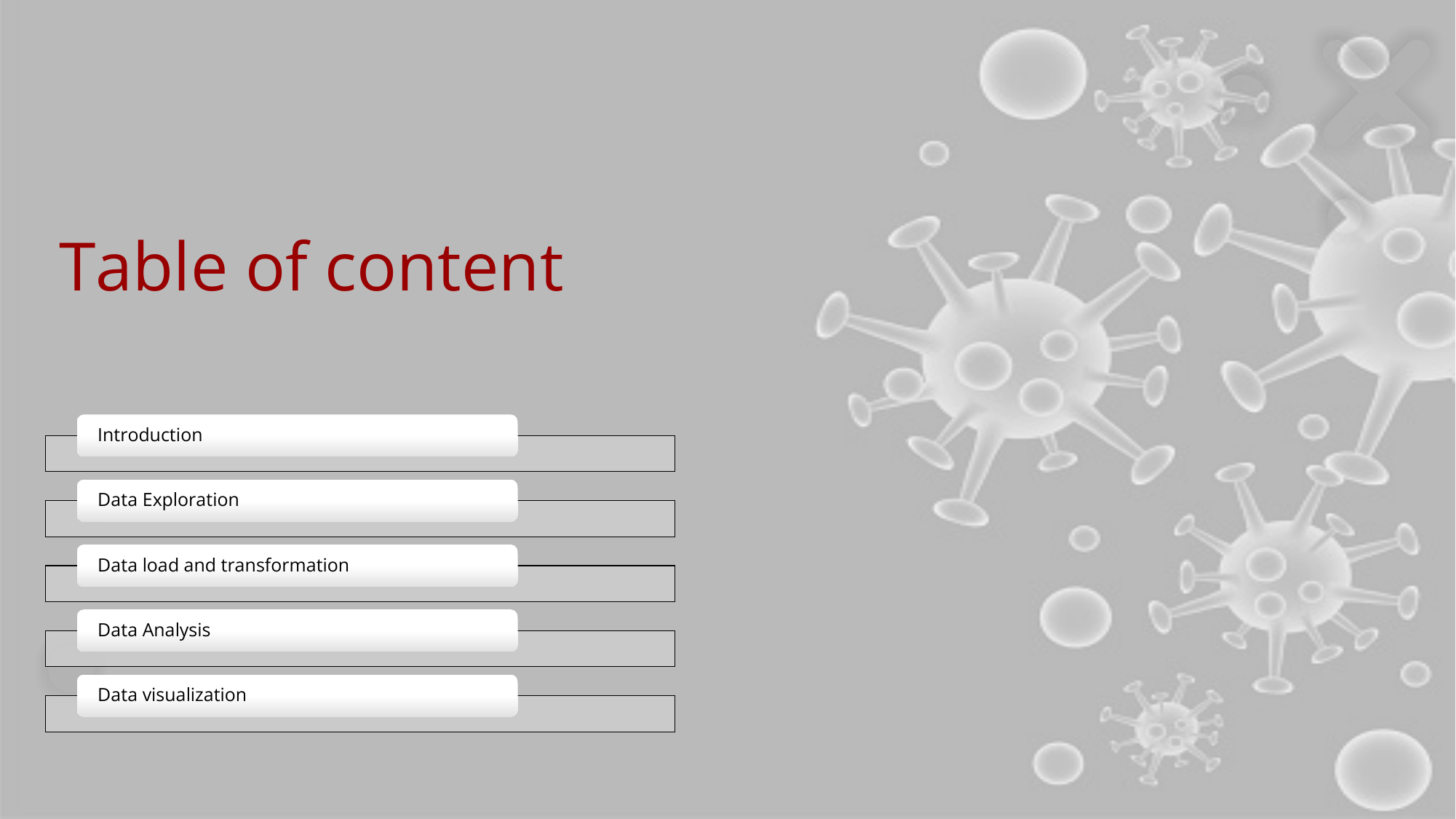

# Table of content

Introduction
Data Exploration
Data load and transformation
Data Analysis
Data visualization